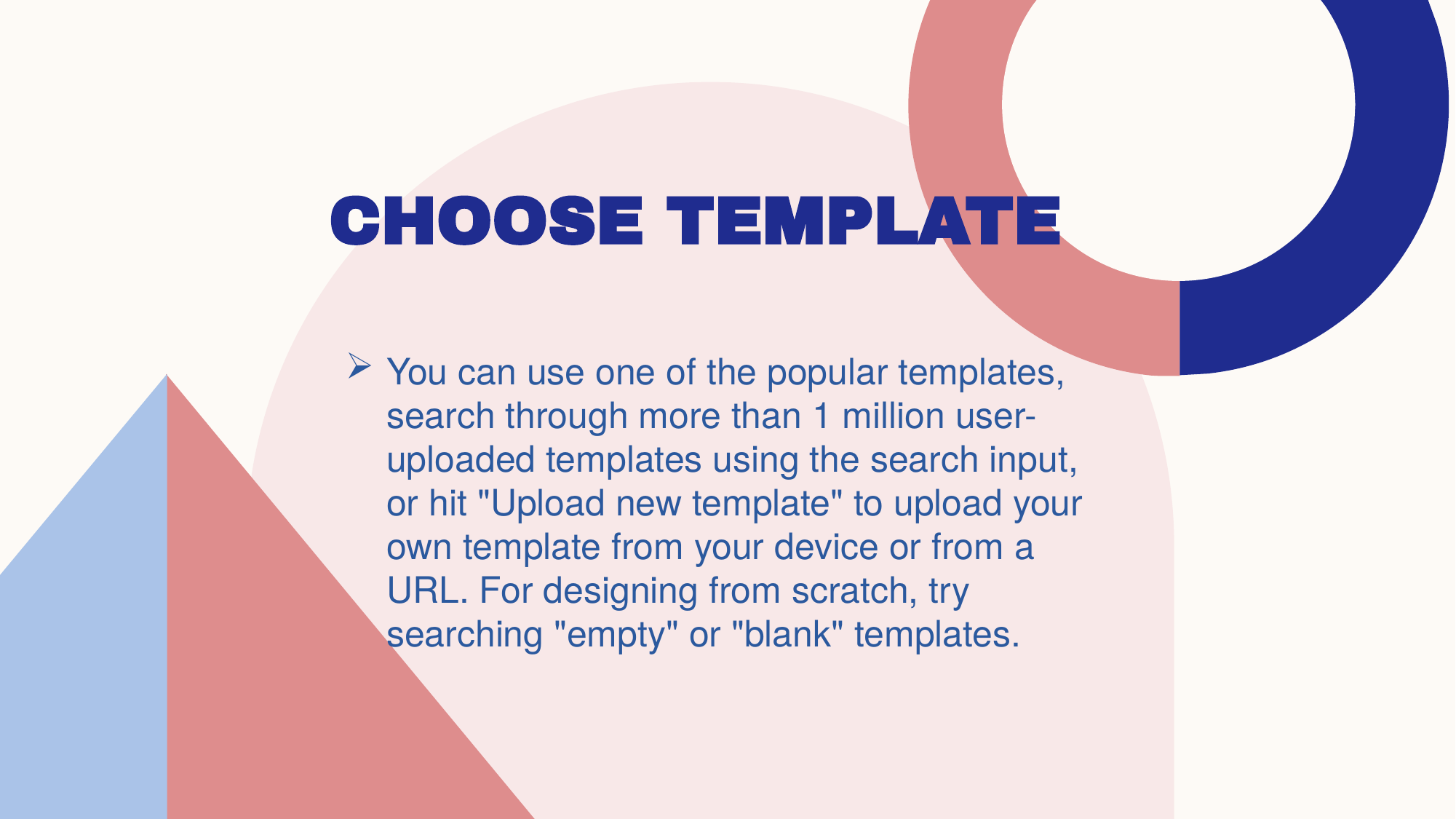

# Choose template
You can use one of the popular templates, search through more than 1 million user-uploaded templates using the search input, or hit "Upload new template" to upload your own template from your device or from a URL. For designing from scratch, try searching "empty" or "blank" templates.